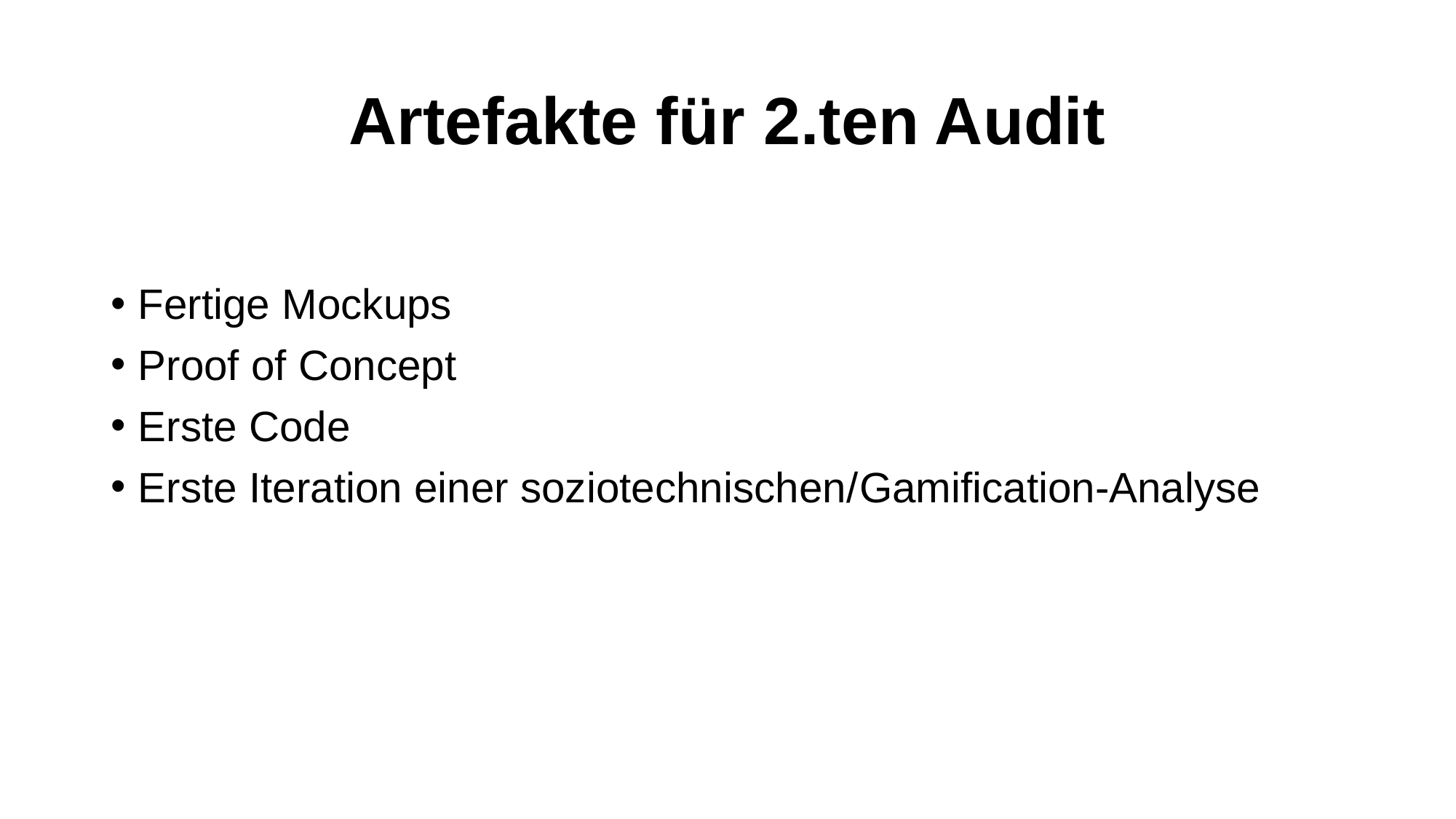

# Artefakte für 2.ten Audit
Fertige Mockups
Proof of Concept
Erste Code
Erste Iteration einer soziotechnischen/Gamification-Analyse